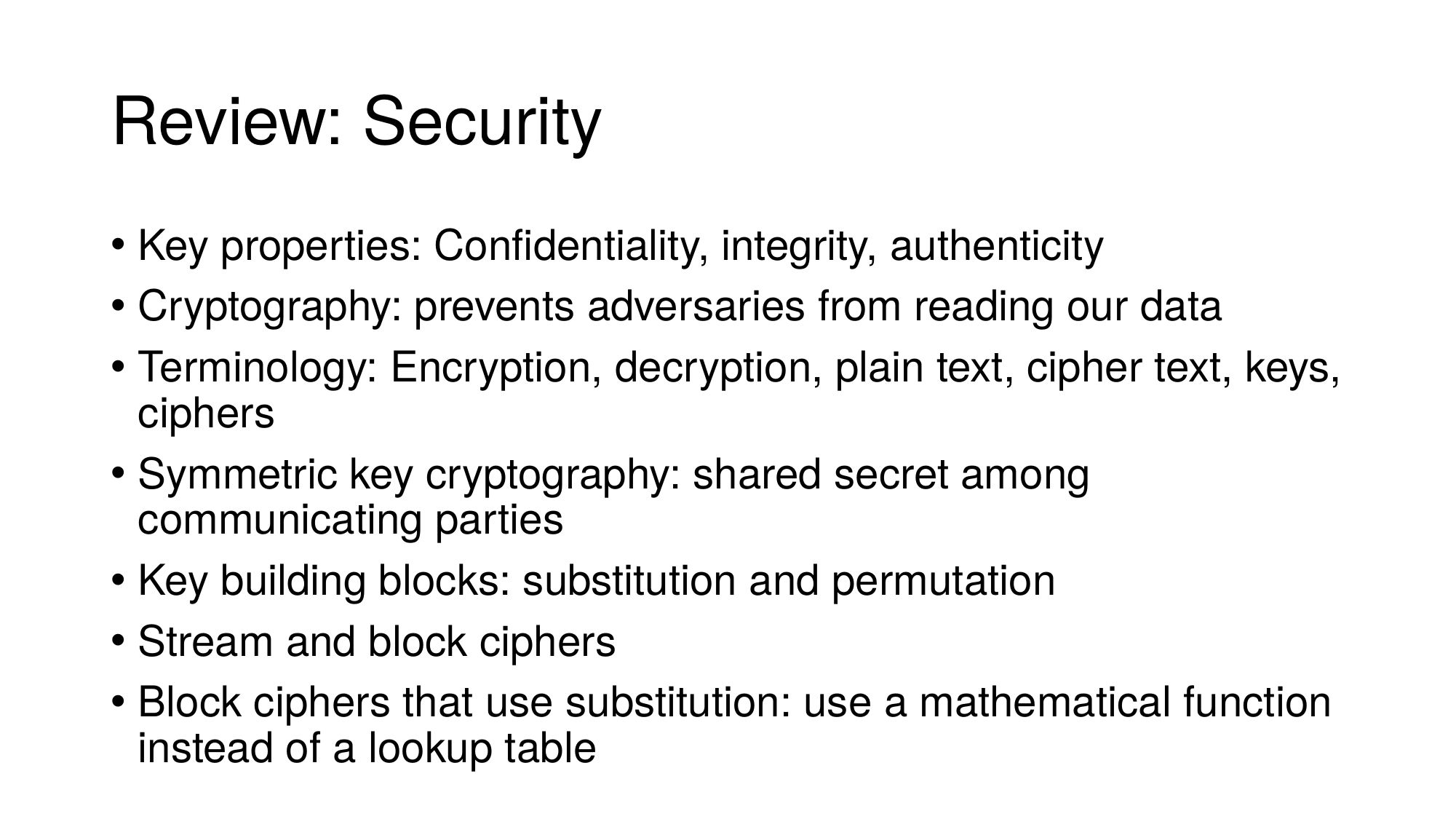

# Review: Security
Key properties: Confidentiality, integrity, authenticity
Cryptography: prevents adversaries from reading our data
Terminology: Encryption, decryption, plain text, cipher text, keys, ciphers
Symmetric key cryptography: shared secret among communicating parties
Key building blocks: substitution and permutation
Stream and block ciphers
Block ciphers that use substitution: use a mathematical function instead of a lookup table